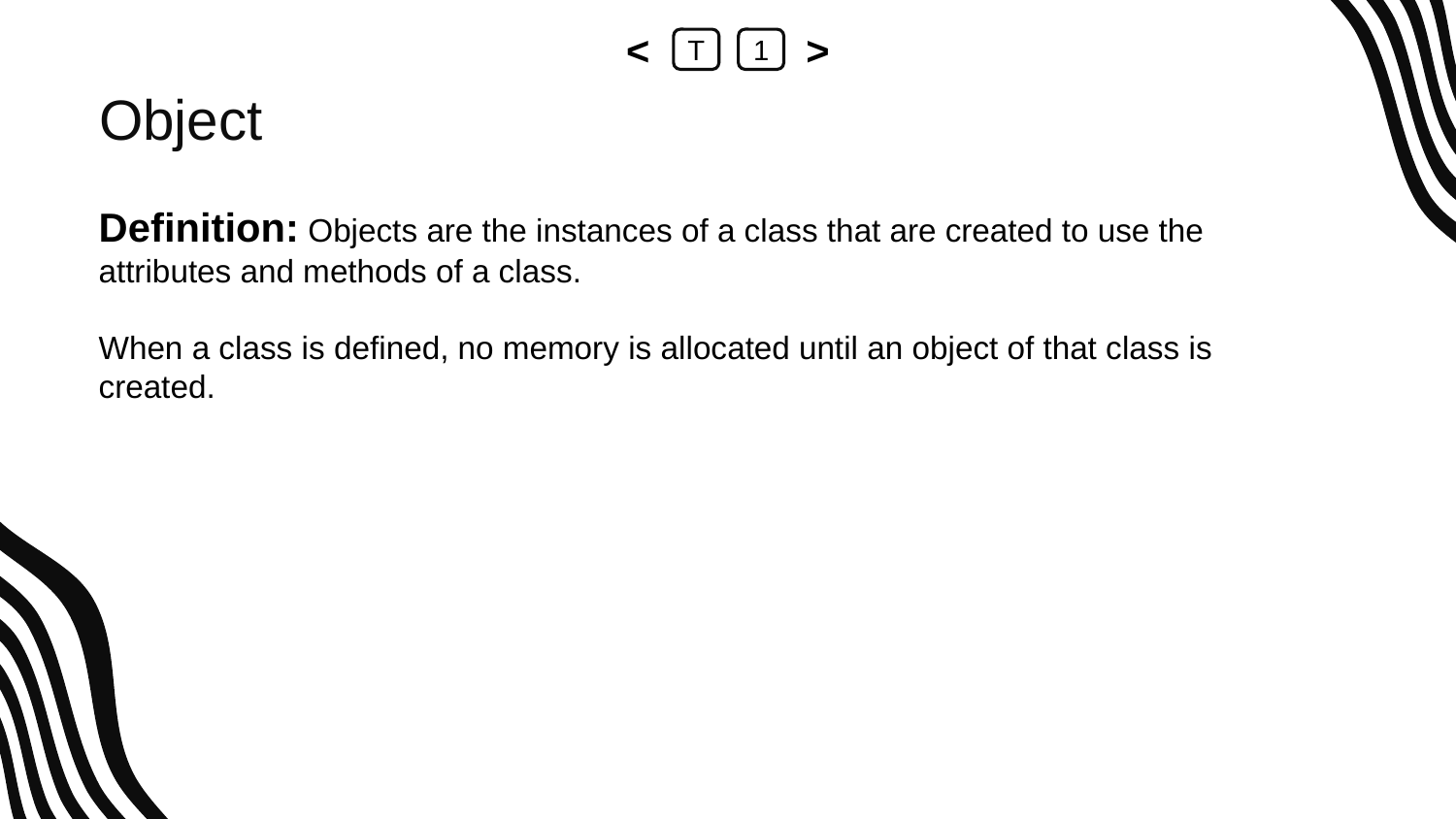

<
T
1
>
# Object
Definition: Objects are the instances of a class that are created to use the attributes and methods of a class.

When a class is defined, no memory is allocated until an object of that class is created.